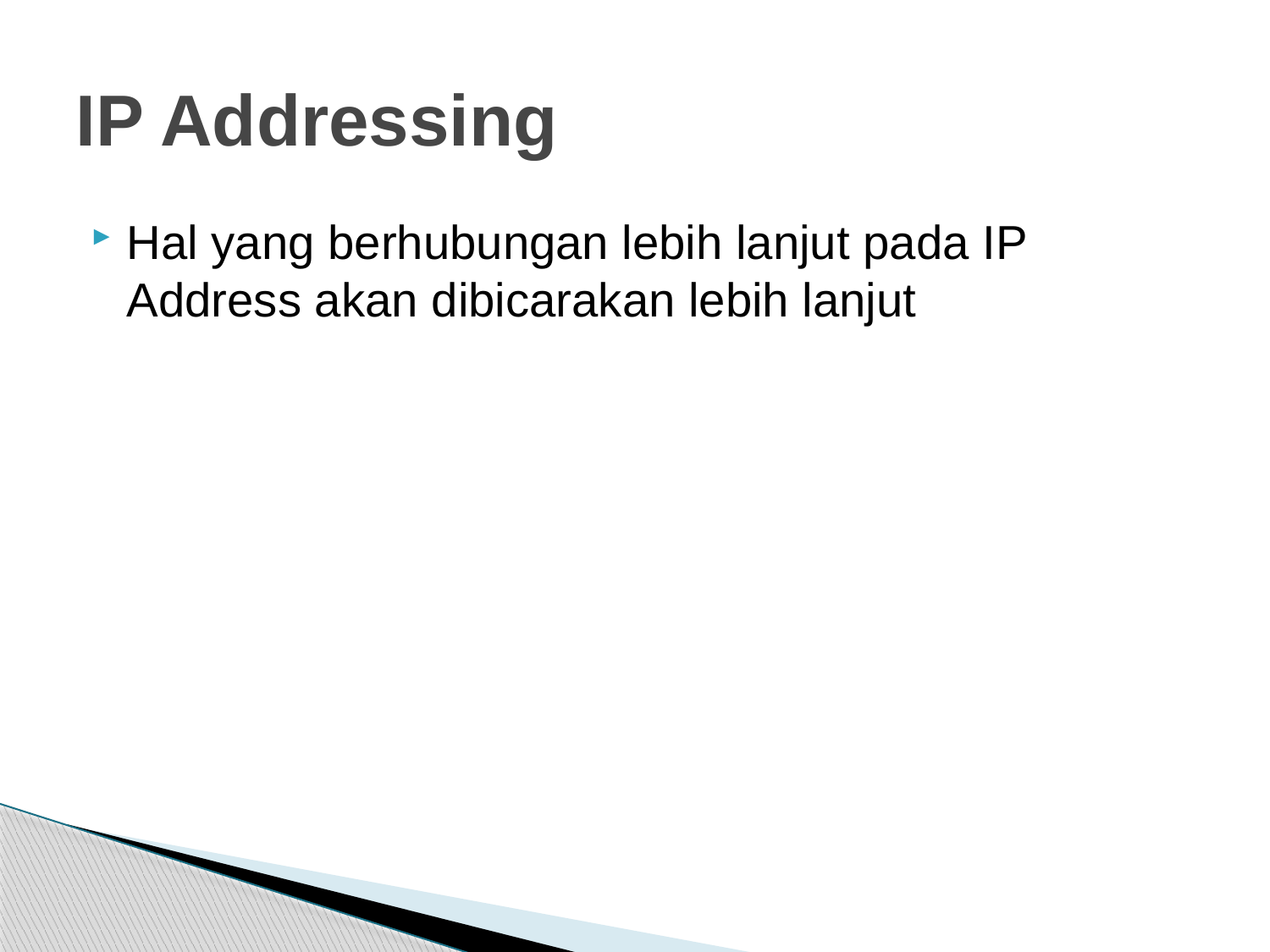

# IP Addressing
Hal yang berhubungan lebih lanjut pada IP Address akan dibicarakan lebih lanjut